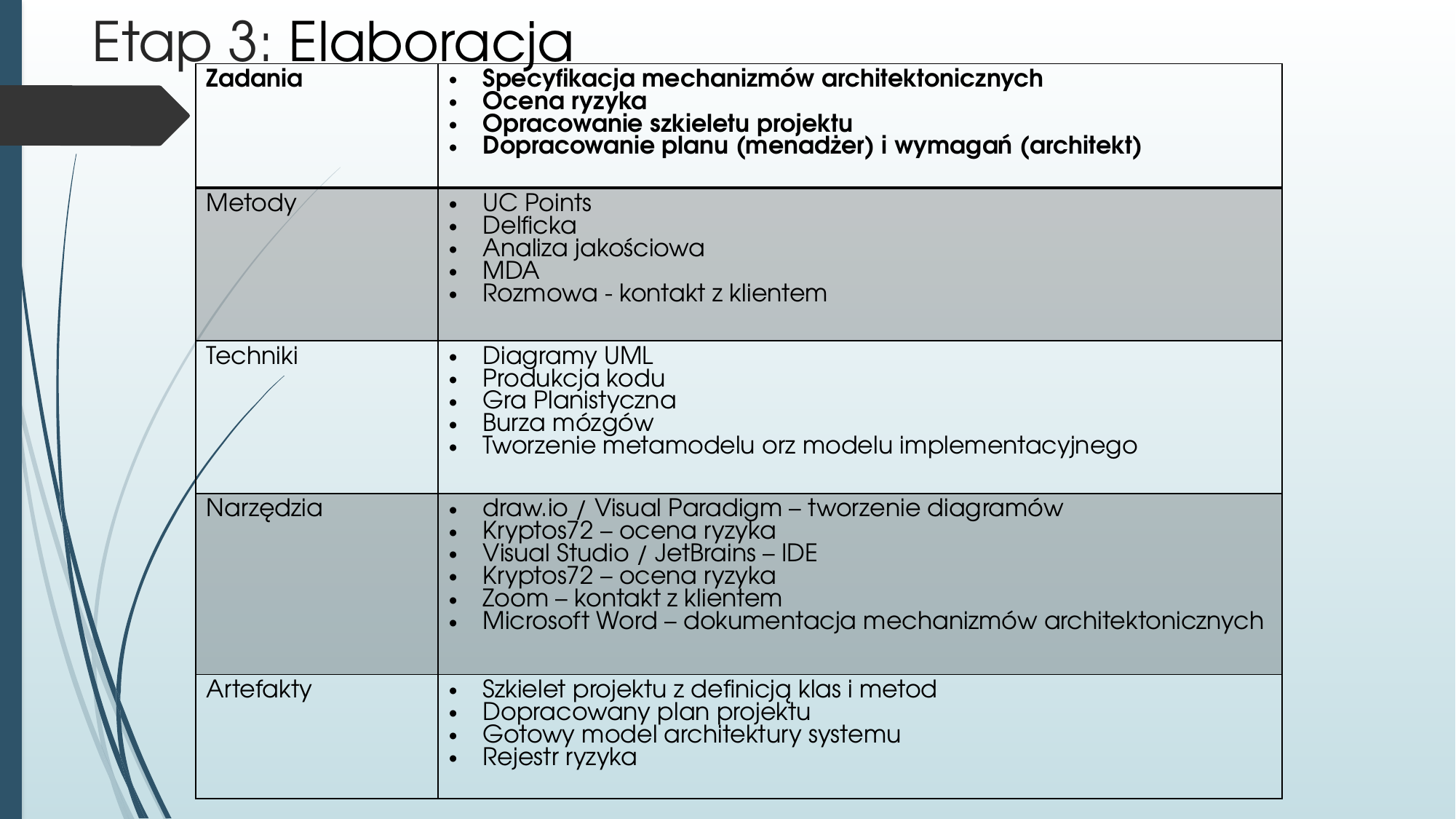

Etap 3: Elaboracja
| Zadania | Specyfikacja mechanizmów architektonicznych Ocena ryzyka Opracowanie szkieletu projektu Dopracowanie planu (menadżer) i wymagań (architekt) |
| --- | --- |
| Metody | UC Points Delficka Analiza jakościowa MDA Rozmowa - kontakt z klientem |
| Techniki | Diagramy UML Produkcja kodu Gra Planistyczna Burza mózgów Tworzenie metamodelu orz modelu implementacyjnego |
| Narzędzia | draw.io / Visual Paradigm – tworzenie diagramów Kryptos72 – ocena ryzyka Visual Studio / JetBrains – IDE Kryptos72 – ocena ryzyka Zoom – kontakt z klientem Microsoft Word – dokumentacja mechanizmów architektonicznych |
| Artefakty | Szkielet projektu z definicją klas i metod Dopracowany plan projektu Gotowy model architektury systemu Rejestr ryzyka |